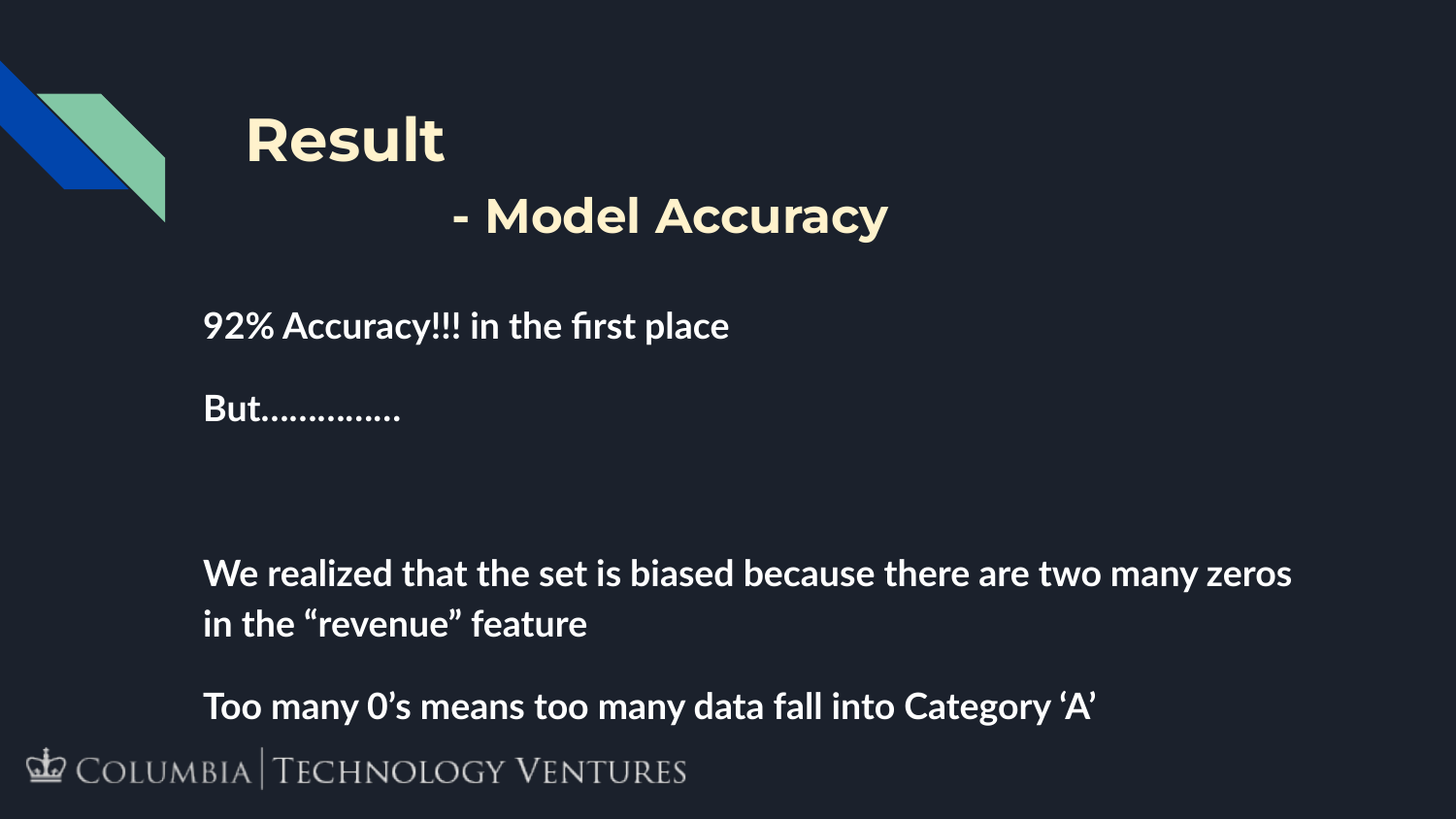

# Result
            - Model Accuracy
92% Accuracy!!! in the first place
But……………

We realized that the set is biased because there are two many zeros in the “revenue” feature
Too many 0’s means too many data fall into Category ‘A’